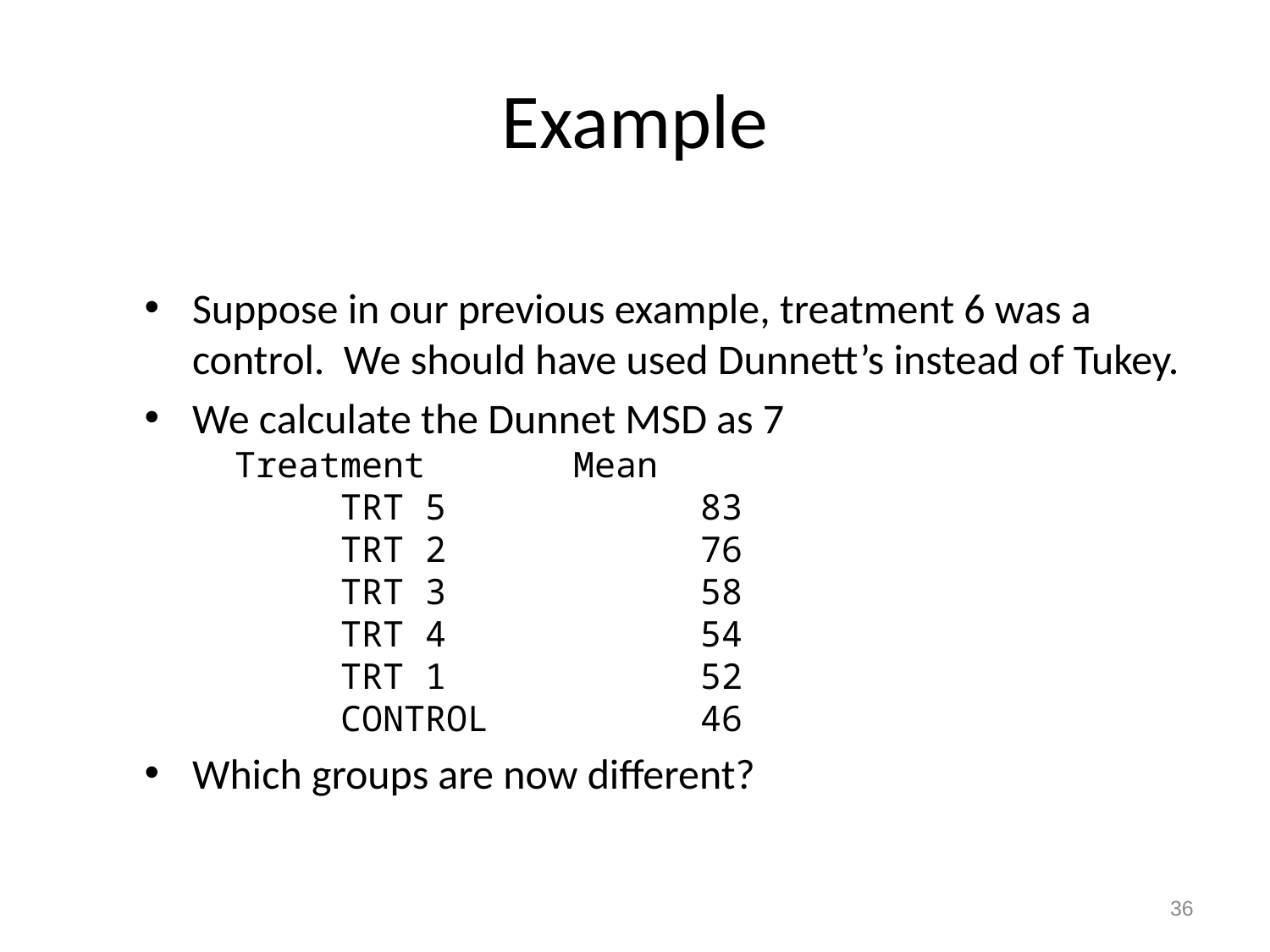

# Example
Suppose in our previous example, treatment 6 was a control.  We should have used Dunnett’s instead of Tukey.
We calculate the Dunnet MSD as 7
	  Treatment		Mean
		 TRT 5		83
		 TRT 2		76
		 TRT 3		58
		 TRT 4		54
		 TRT 1		52
		 CONTROL		46
Which groups are now different?
36